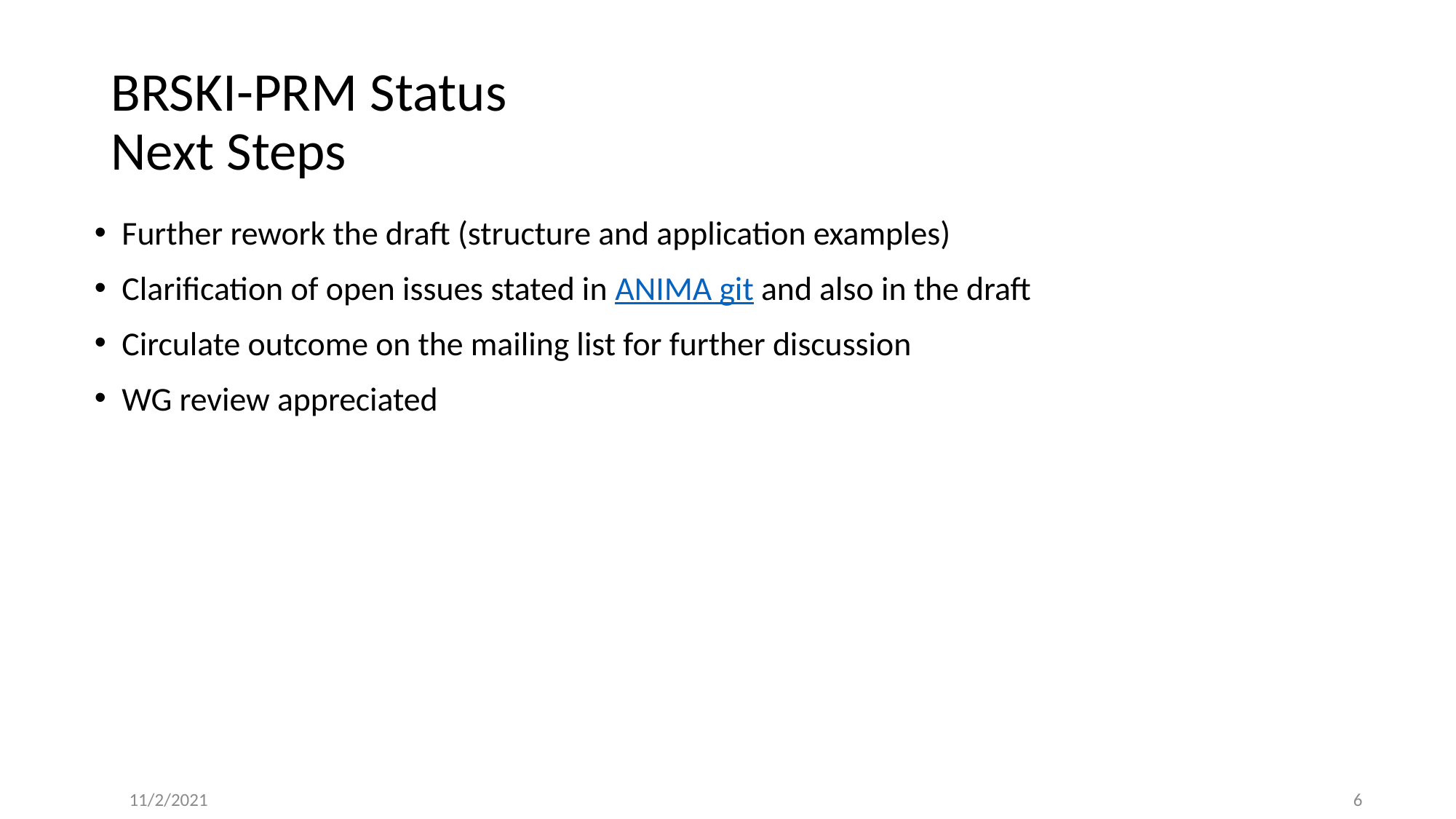

# BRSKI-PRM Status Next Steps
Further rework the draft (structure and application examples)
Clarification of open issues stated in ANIMA git and also in the draft
Circulate outcome on the mailing list for further discussion
WG review appreciated

11/2/2021
6